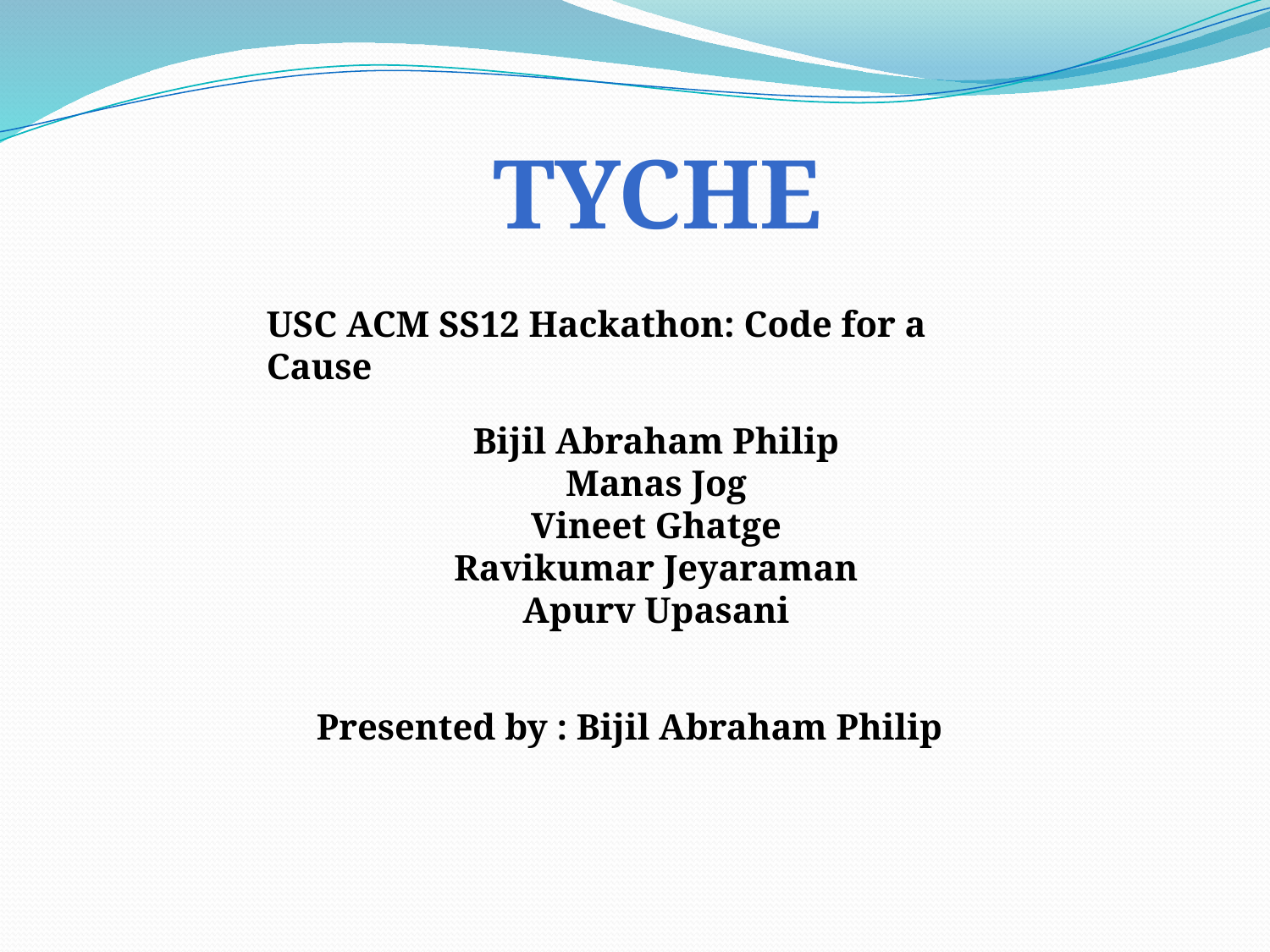

Tyche
USC ACM SS12 Hackathon: Code for a Cause
Bijil Abraham Philip
Manas Jog
Vineet Ghatge
Ravikumar Jeyaraman
Apurv Upasani
Presented by : Bijil Abraham Philip